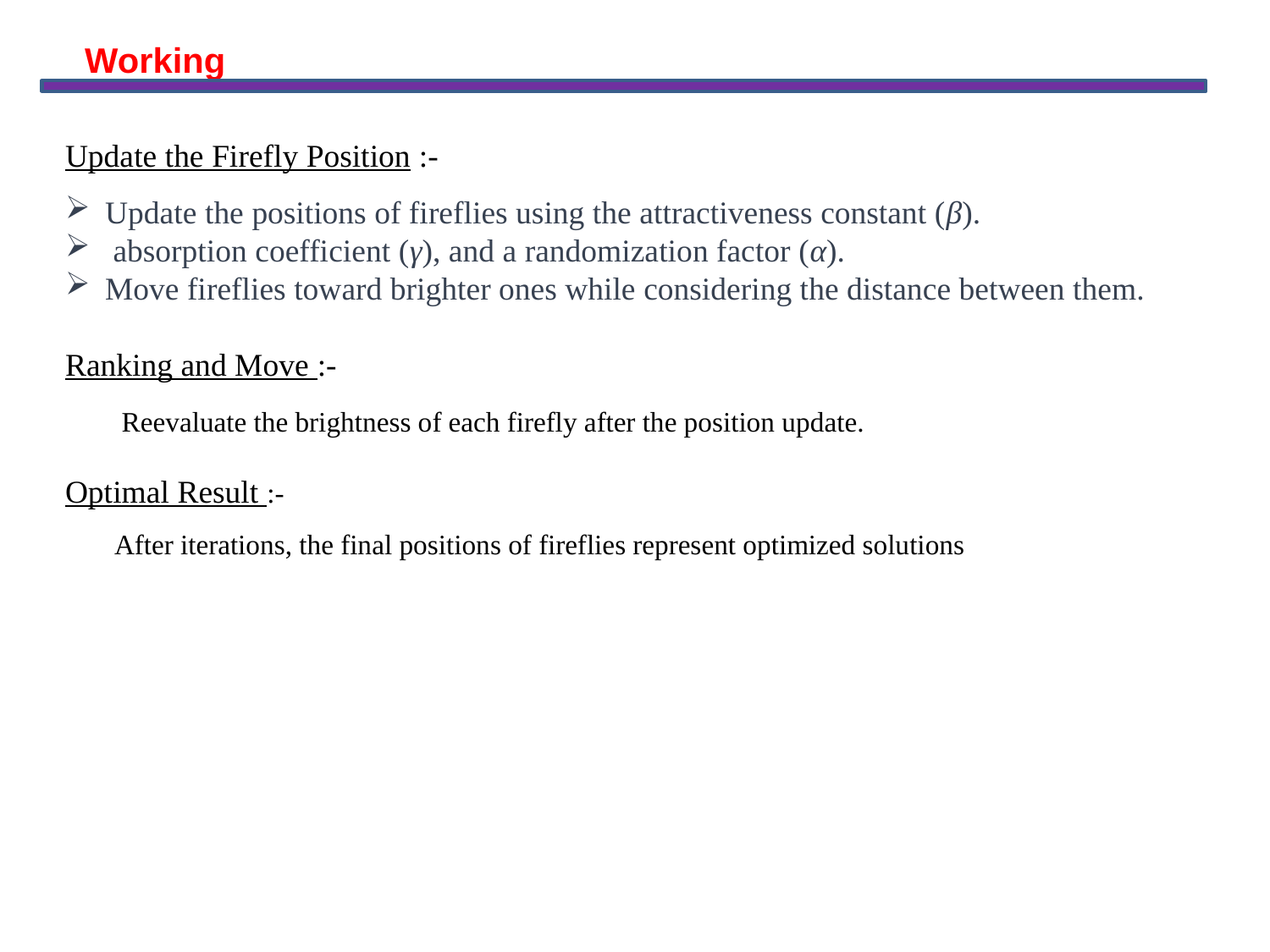

Working

Update the Firefly Position :-

Update the positions of fireflies using the attractiveness constant (β).
 absorption coefficient (γ), and a randomization factor (α).
Move fireflies toward brighter ones while considering the distance between them.

Ranking and Move :-

       Reevaluate the brightness of each firefly after the position update.

Optimal Result :-

       After iterations, the final positions of fireflies represent optimized solutions